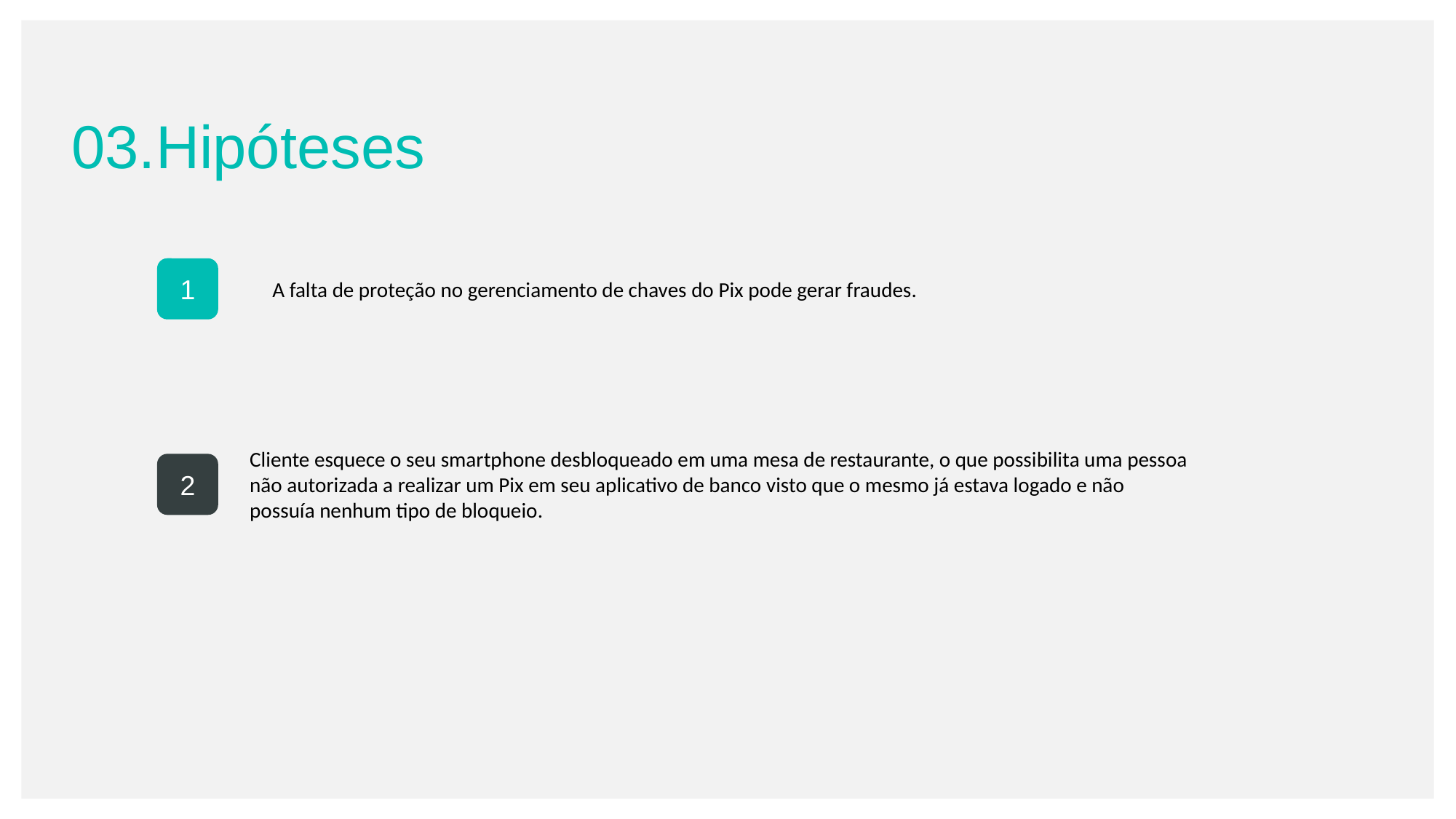

03.Hipóteses
1
A falta de proteção no gerenciamento de chaves do Pix pode gerar fraudes.
Cliente esquece o seu smartphone desbloqueado em uma mesa de restaurante, o que possibilita uma pessoa não autorizada a realizar um Pix em seu aplicativo de banco visto que o mesmo já estava logado e não possuía nenhum tipo de bloqueio.
2